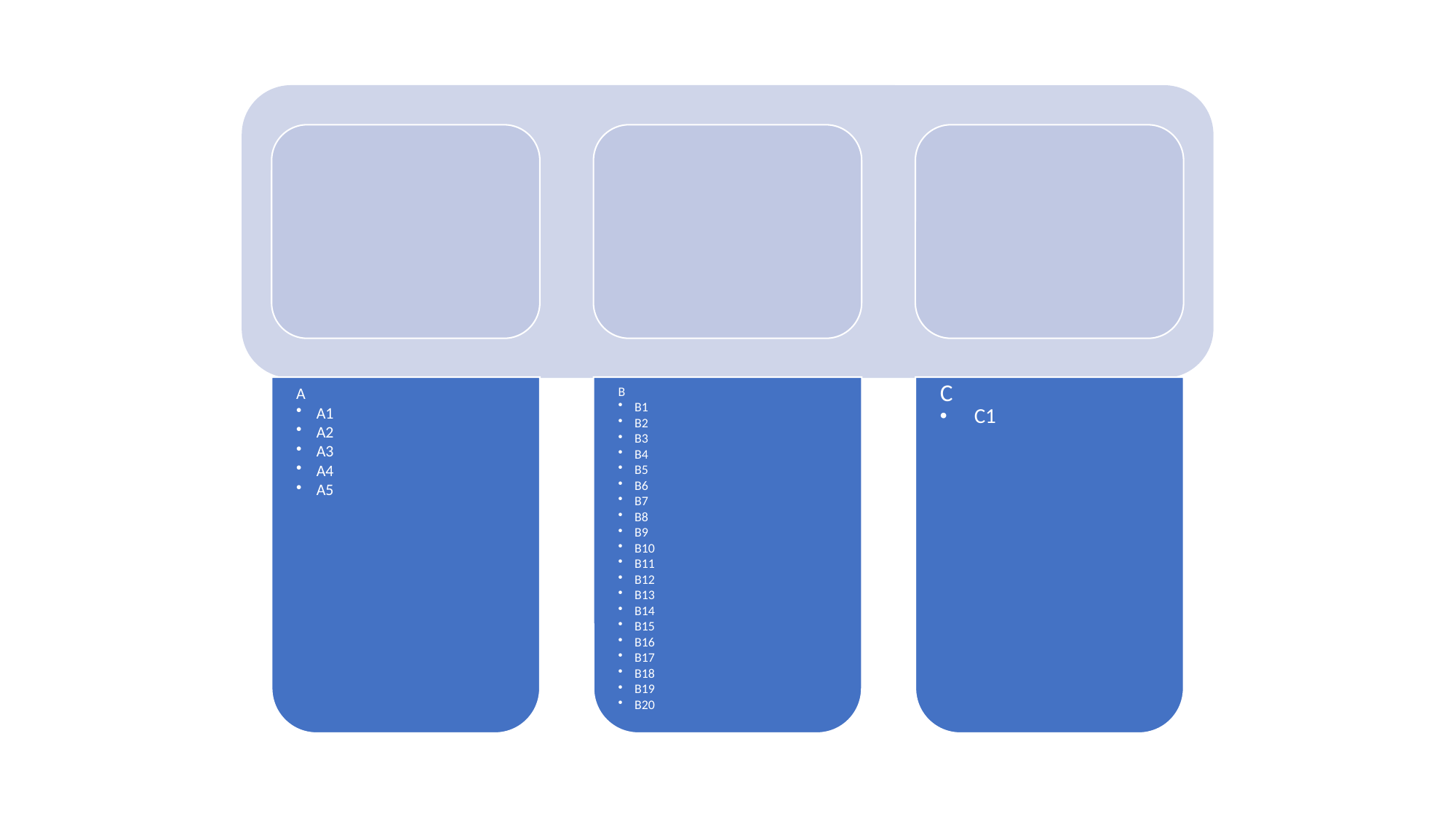

A
B
C
A1
A2
B1
B2
C1
A3
A4
A5
B3
B4
B5
B6
B7
B8
B9
B10
B11
B12
B13
B14
B15
B16
B17
B18
B19
B20